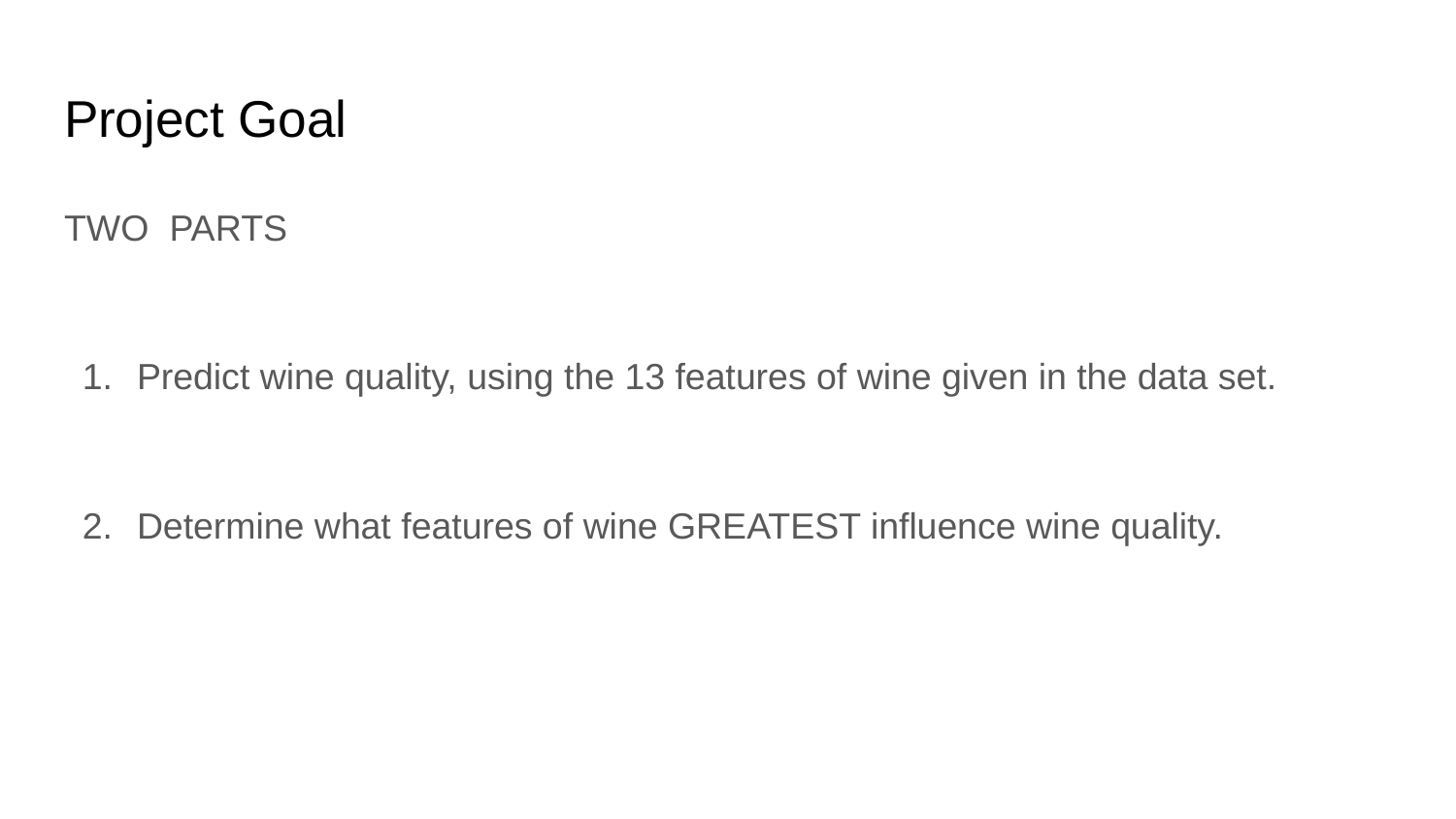

# Project Goal
TWO  PARTS

Predict wine quality, using the 13 features of wine given in the data set.

Determine what features of wine GREATEST influence wine quality.